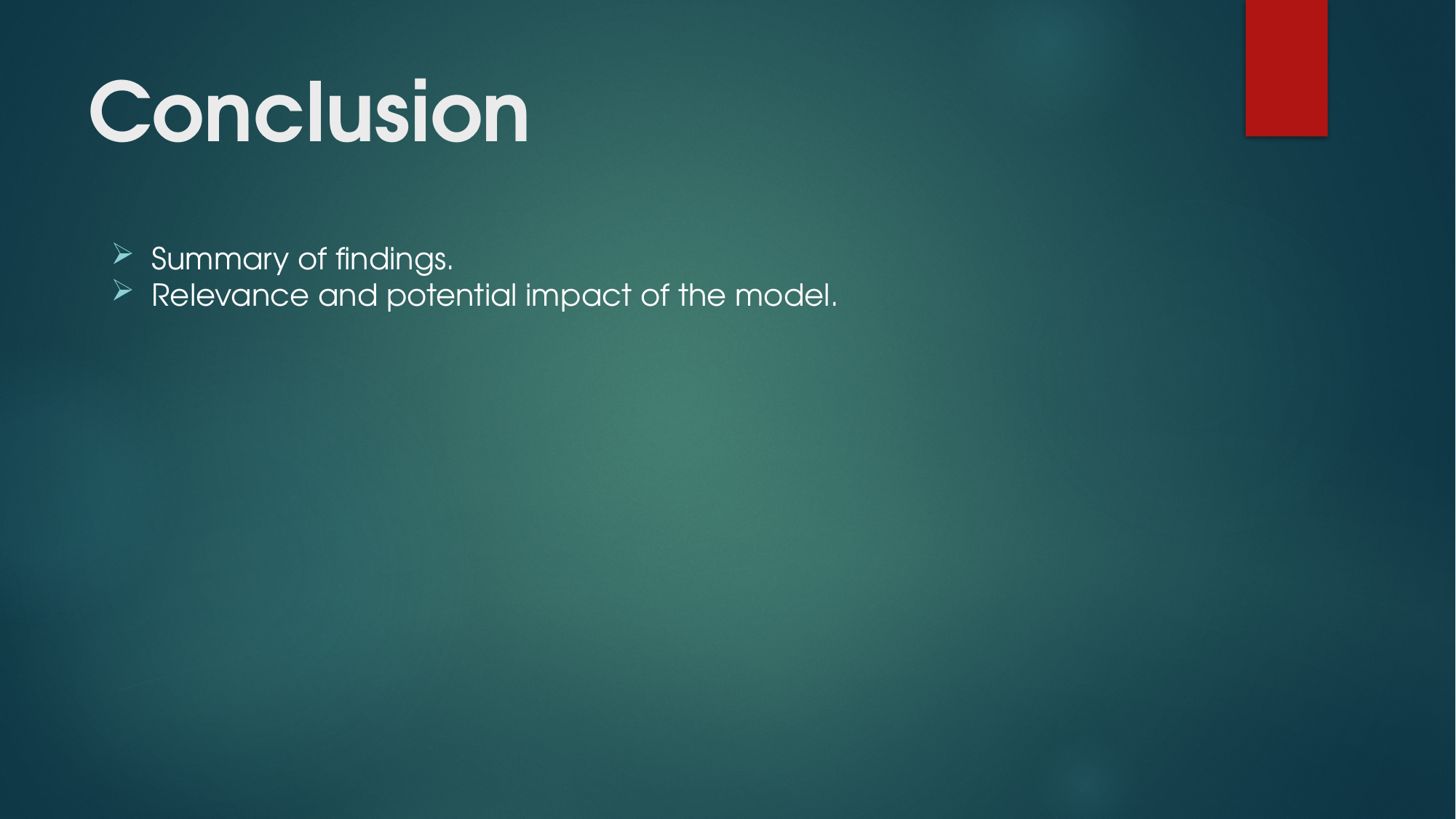

# Conclusion
Summary of findings.
Relevance and potential impact of the model.